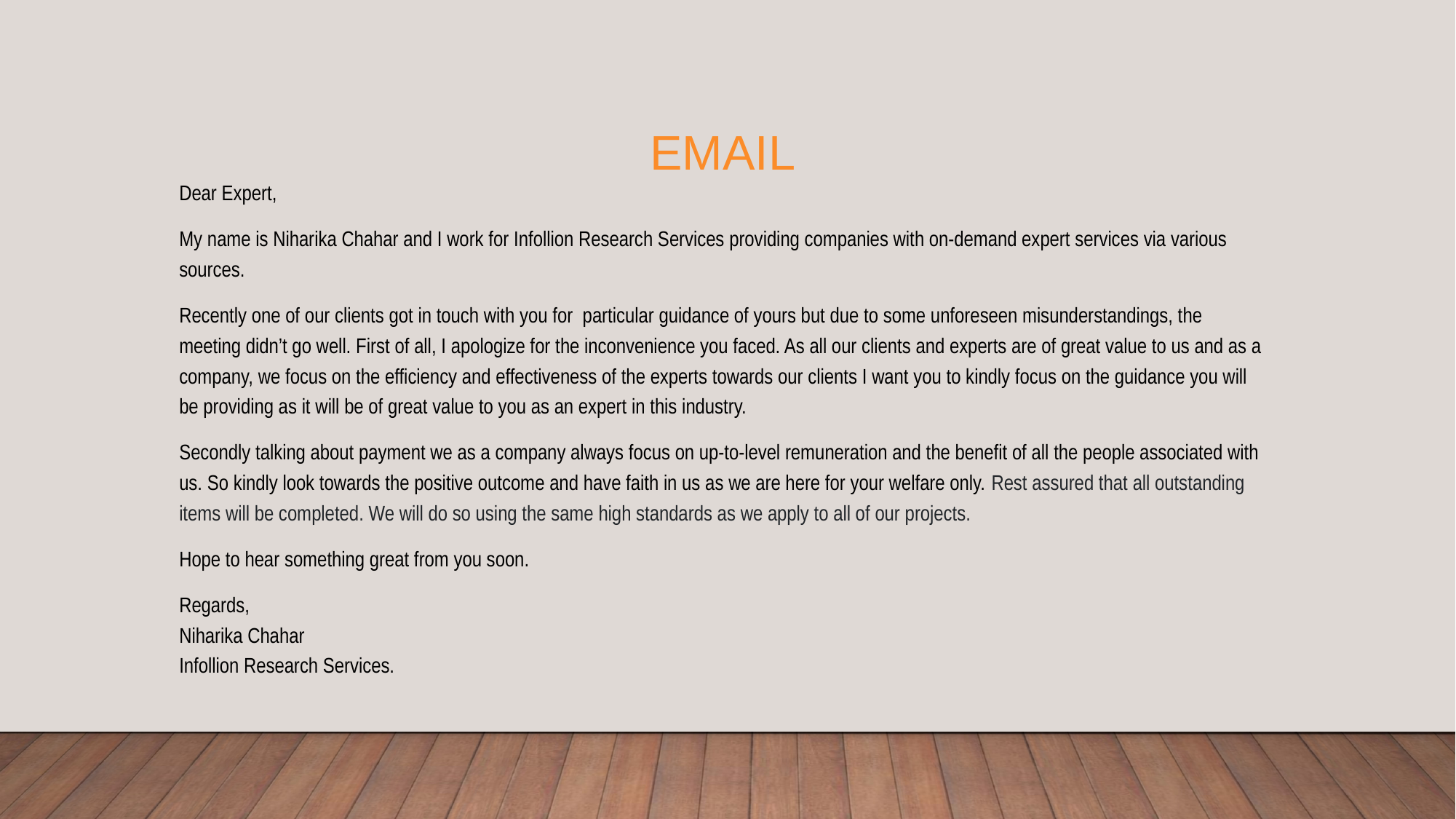

# EMAIL
Dear Expert,
My name is Niharika Chahar and I work for Infollion Research Services providing companies with on-demand expert services via various sources.
Recently one of our clients got in touch with you for  particular guidance of yours but due to some unforeseen misunderstandings, the meeting didn’t go well. First of all, I apologize for the inconvenience you faced. As all our clients and experts are of great value to us and as a company, we focus on the efficiency and effectiveness of the experts towards our clients I want you to kindly focus on the guidance you will be providing as it will be of great value to you as an expert in this industry.
Secondly talking about payment we as a company always focus on up-to-level remuneration and the benefit of all the people associated with us. So kindly look towards the positive outcome and have faith in us as we are here for your welfare only. Rest assured that all outstanding items will be completed. We will do so using the same high standards as we apply to all of our projects.
Hope to hear something great from you soon.
Regards,
Niharika Chahar
Infollion Research Services.